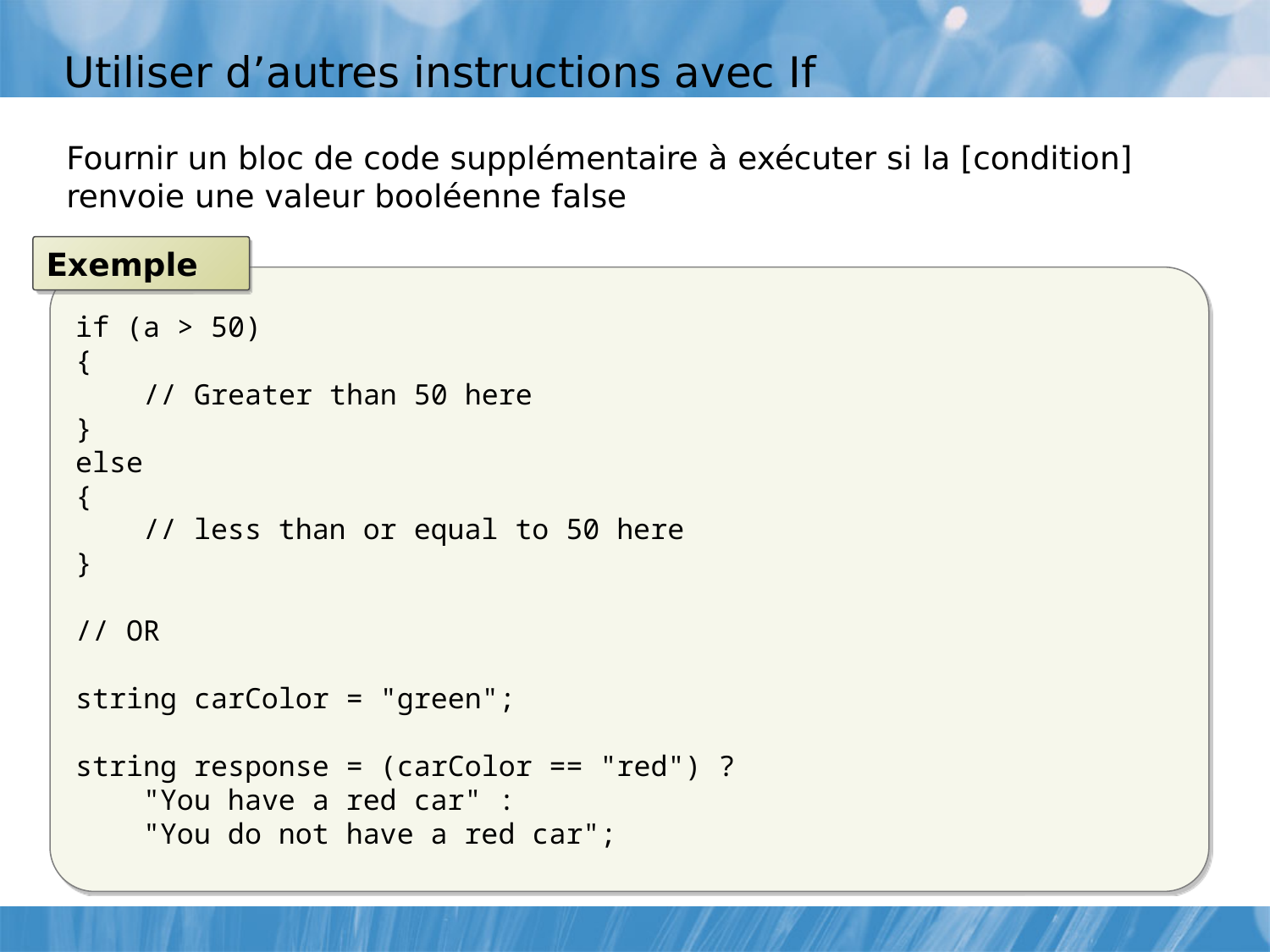

# Utiliser d’autres instructions avec If
Fournir un bloc de code supplémentaire à exécuter si la [condition] renvoie une valeur booléenne false
Exemple
if (a > 50)
{
    // Greater than 50 here
}
else
{
    // less than or equal to 50 here
}

// OR

string carColor = "green";

string response = (carColor == "red") ?
    "You have a red car" :
    "You do not have a red car";